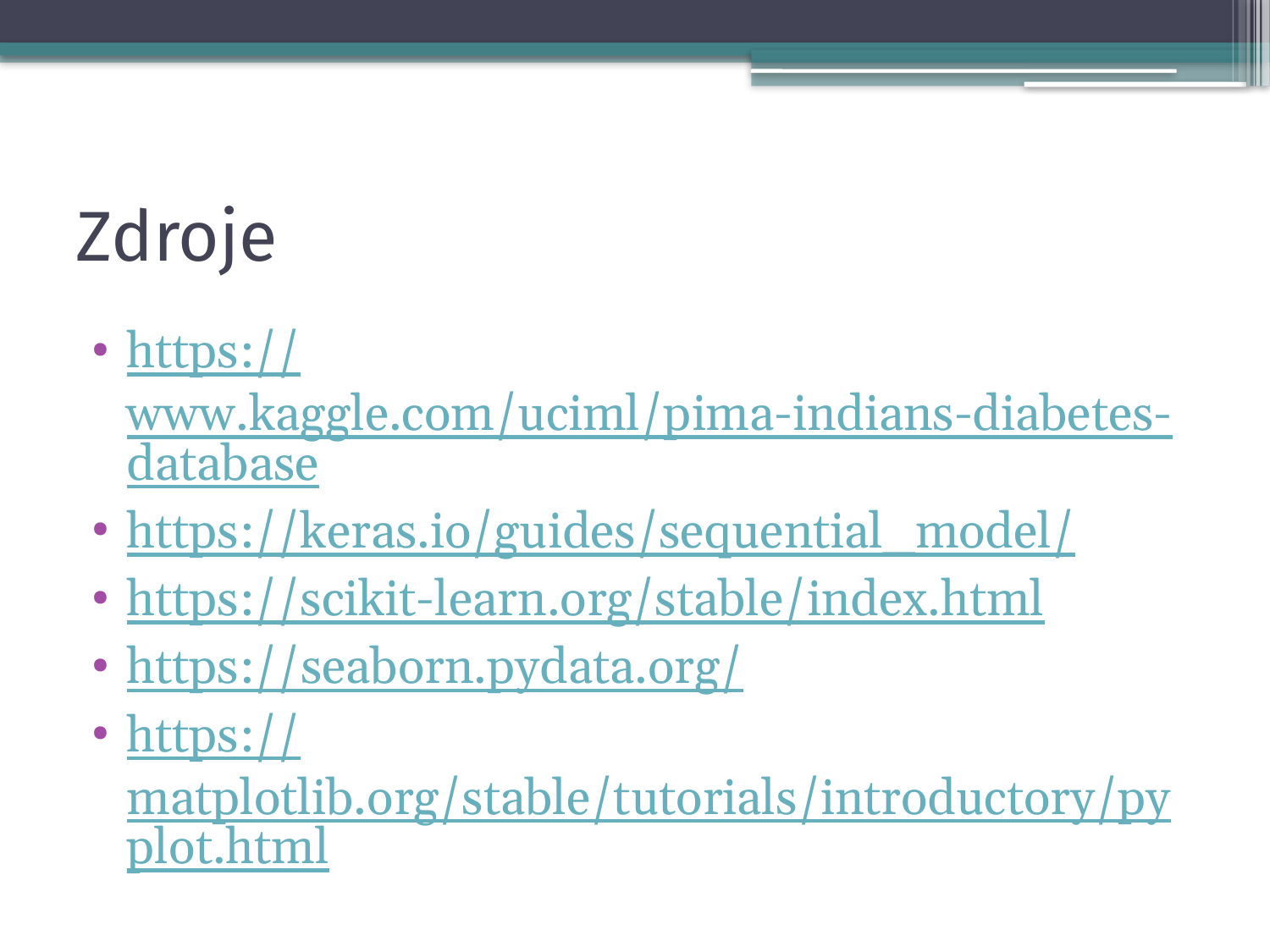

# Zdroje
https://www.kaggle.com/uciml/pima-indians-diabetes-database
https://keras.io/guides/sequential_model/
https://scikit-learn.org/stable/index.html
https://seaborn.pydata.org/
https://matplotlib.org/stable/tutorials/introductory/pyplot.html